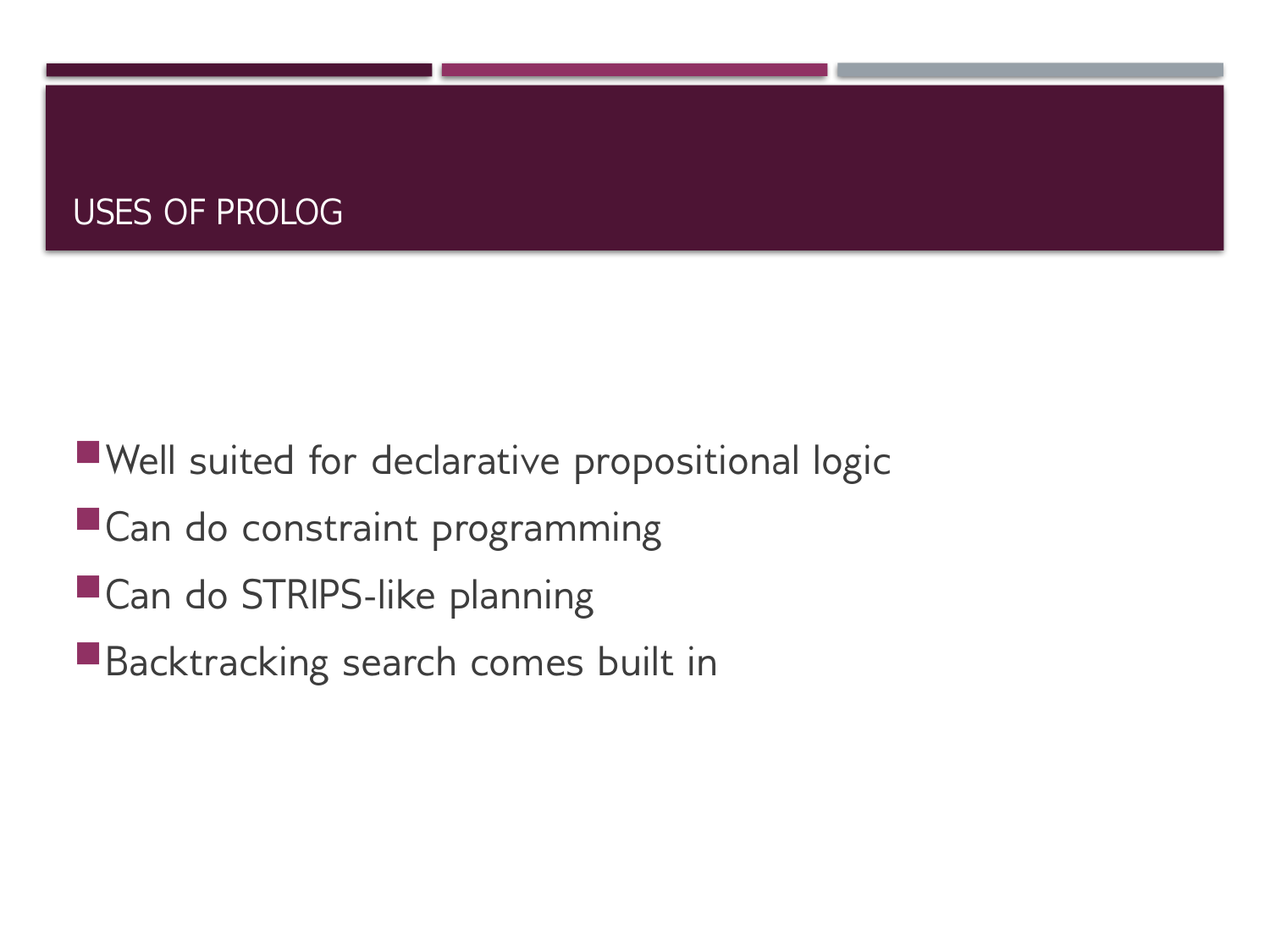

# Uses of Prolog
Well suited for declarative propositional logic
Can do constraint programming
Can do STRIPS-like planning
Backtracking search comes built in